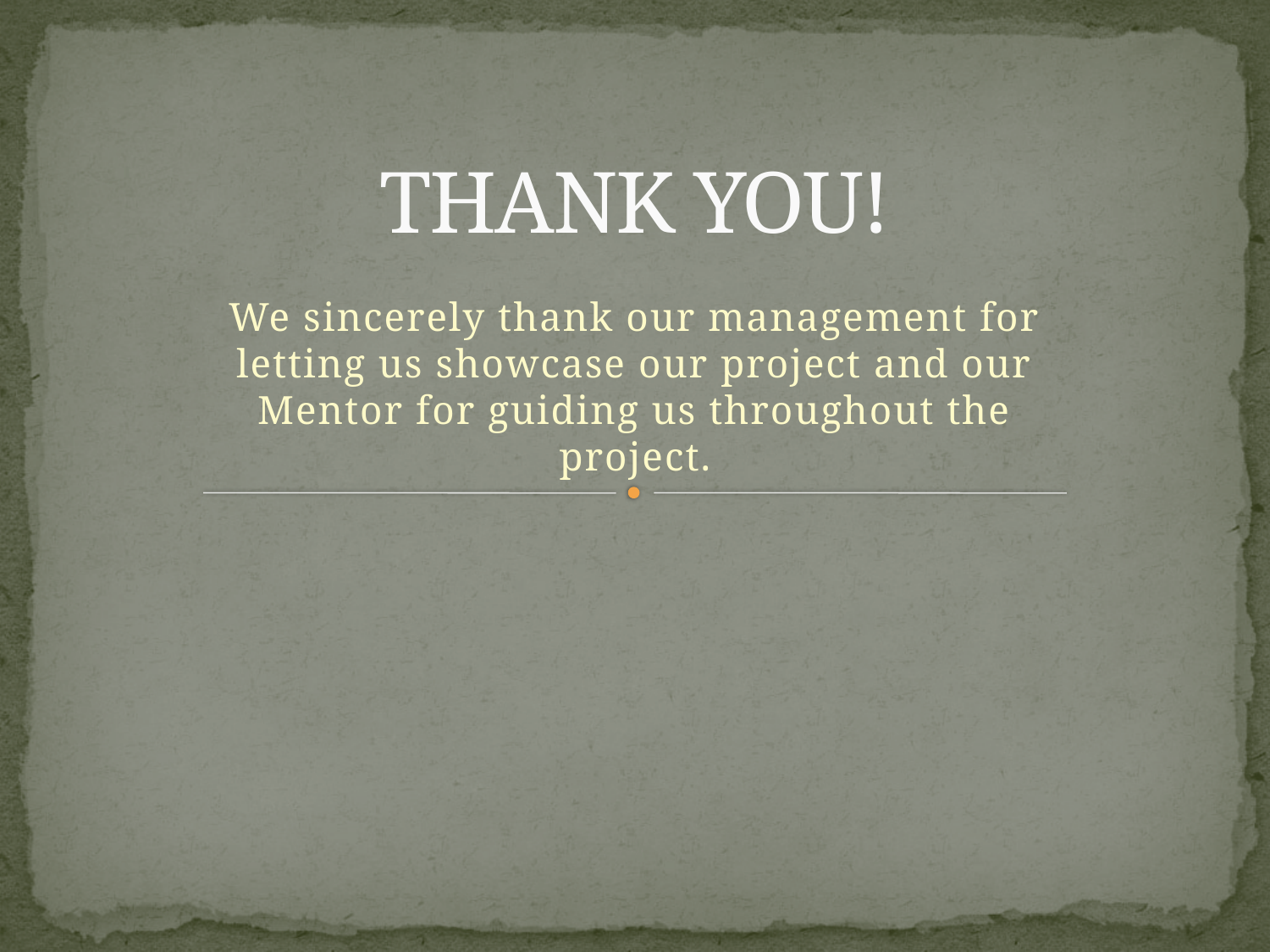

# THANK YOU!
We sincerely thank our management for letting us showcase our project and our Mentor for guiding us throughout the project.